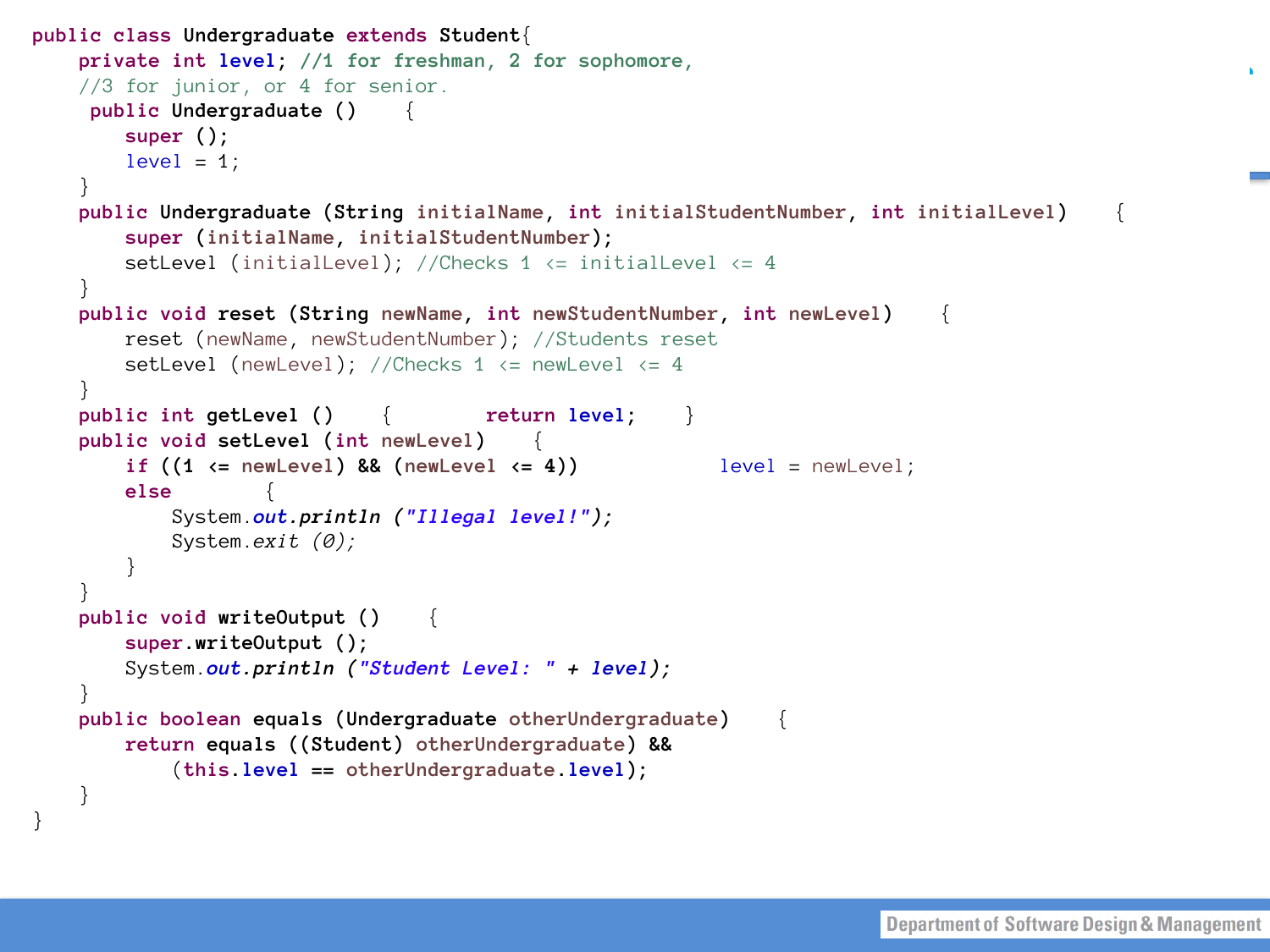

public class Undergraduate extends Student{
    private int level; //1 for freshman, 2 for sophomore,
    //3 for junior, or 4 for senior.
     public Undergraduate ()    {
        super ();
        level = 1;
    }
    public Undergraduate (String initialName, int initialStudentNumber, int initialLevel)    {
        super (initialName, initialStudentNumber);
        setLevel (initialLevel); //Checks 1 <= initialLevel <= 4
    }
    public void reset (String newName, int newStudentNumber, int newLevel)    {
        reset (newName, newStudentNumber); //Students reset
        setLevel (newLevel); //Checks 1 <= newLevel <= 4
    }
    public int getLevel ()    {        return level;    }
    public void setLevel (int newLevel)    {
        if ((1 <= newLevel) && (newLevel <= 4))            level = newLevel;
        else        {
            System.out.println ("Illegal level!");
            System.exit (0);
        }
    }
    public void writeOutput ()    {
        super.writeOutput ();
        System.out.println ("Student Level: " + level);
    }
    public boolean equals (Undergraduate otherUndergraduate)    {
        return equals ((Student) otherUndergraduate) &&
            (this.level == otherUndergraduate.level);
    }
}